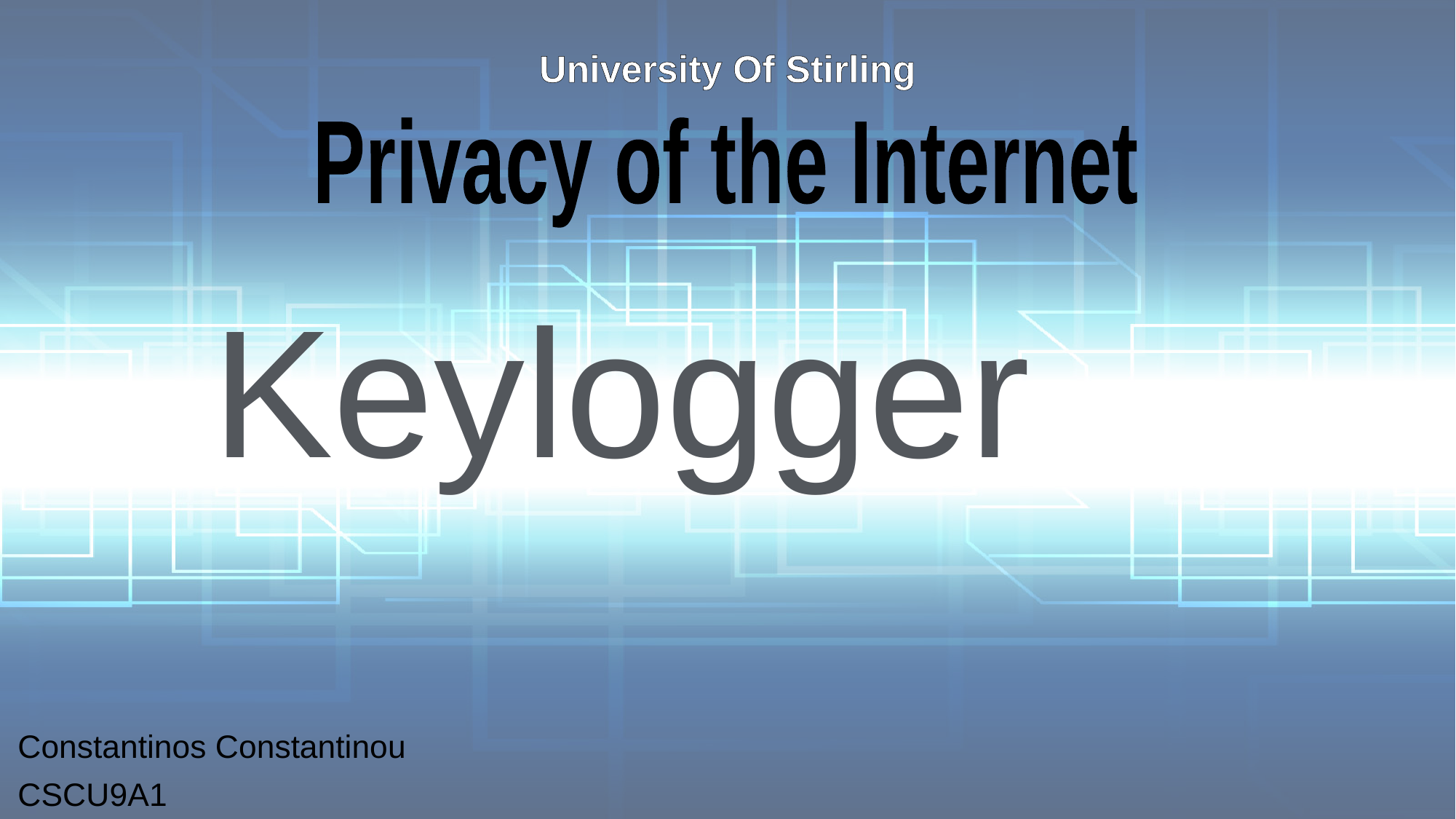

University Of Stirling
Privacy of the Internet
Keylogger
Constantinos Constantinou
CSCU9A1